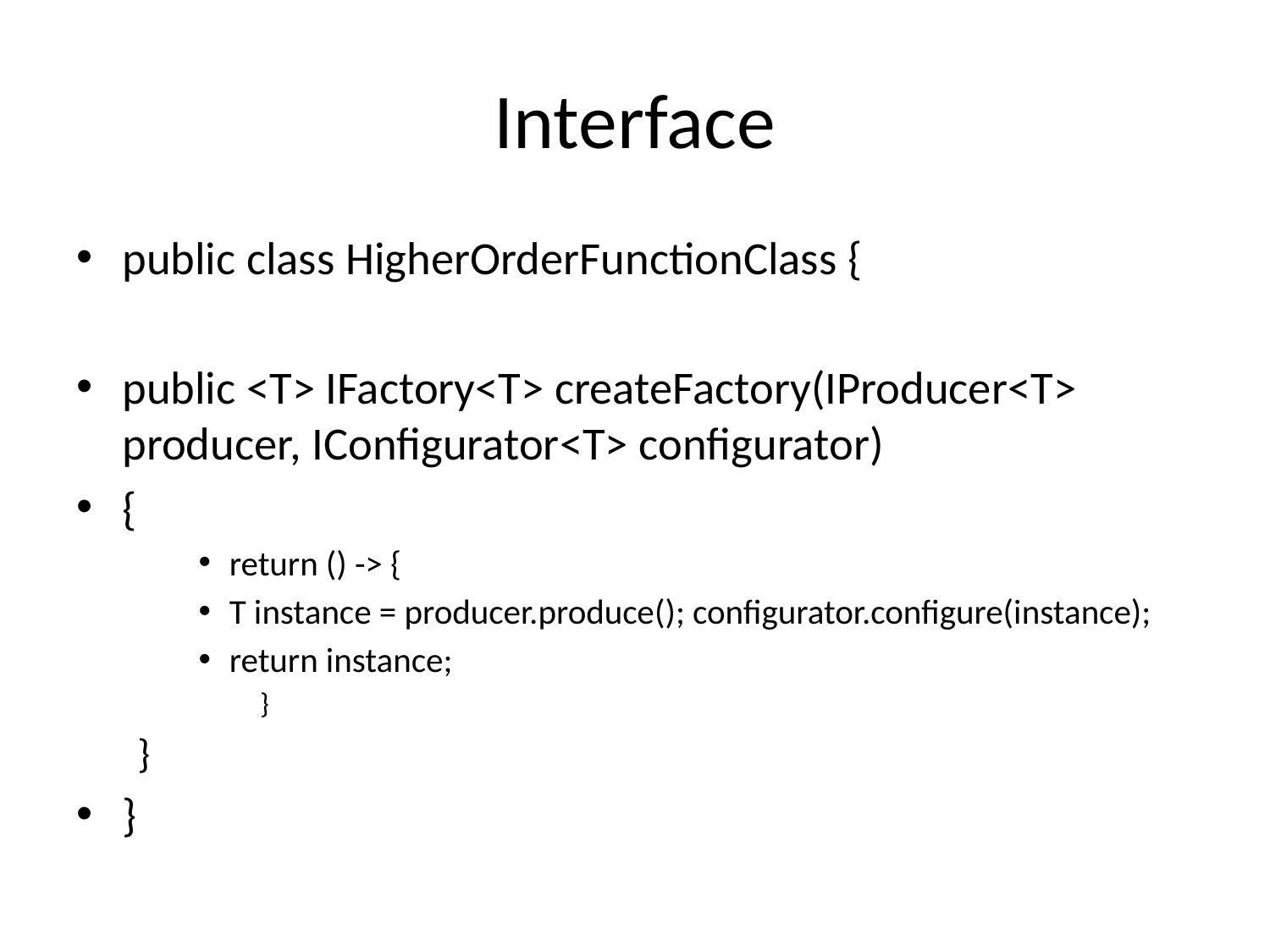

# Interface
public class HigherOrderFunctionClass {

public <T> IFactory<T> createFactory(IProducer<T> producer, IConfigurator<T> configurator)
{
return () -> {
T instance = producer.produce(); configurator.configure(instance);
return instance;
}
}
}